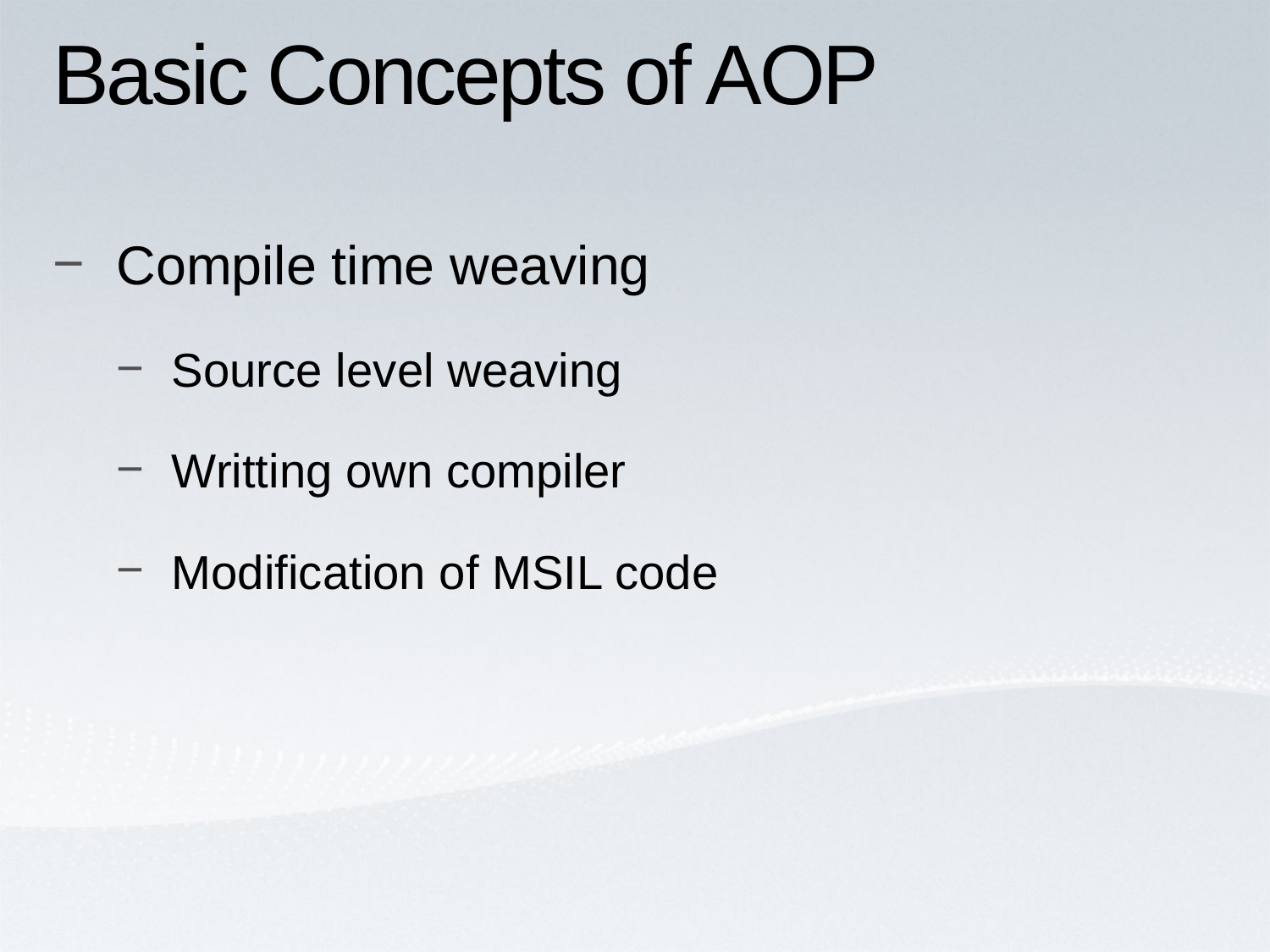

# Basic Concepts of AOP
Compile time weaving
Source level weaving
Writting own compiler
Modification of MSIL code